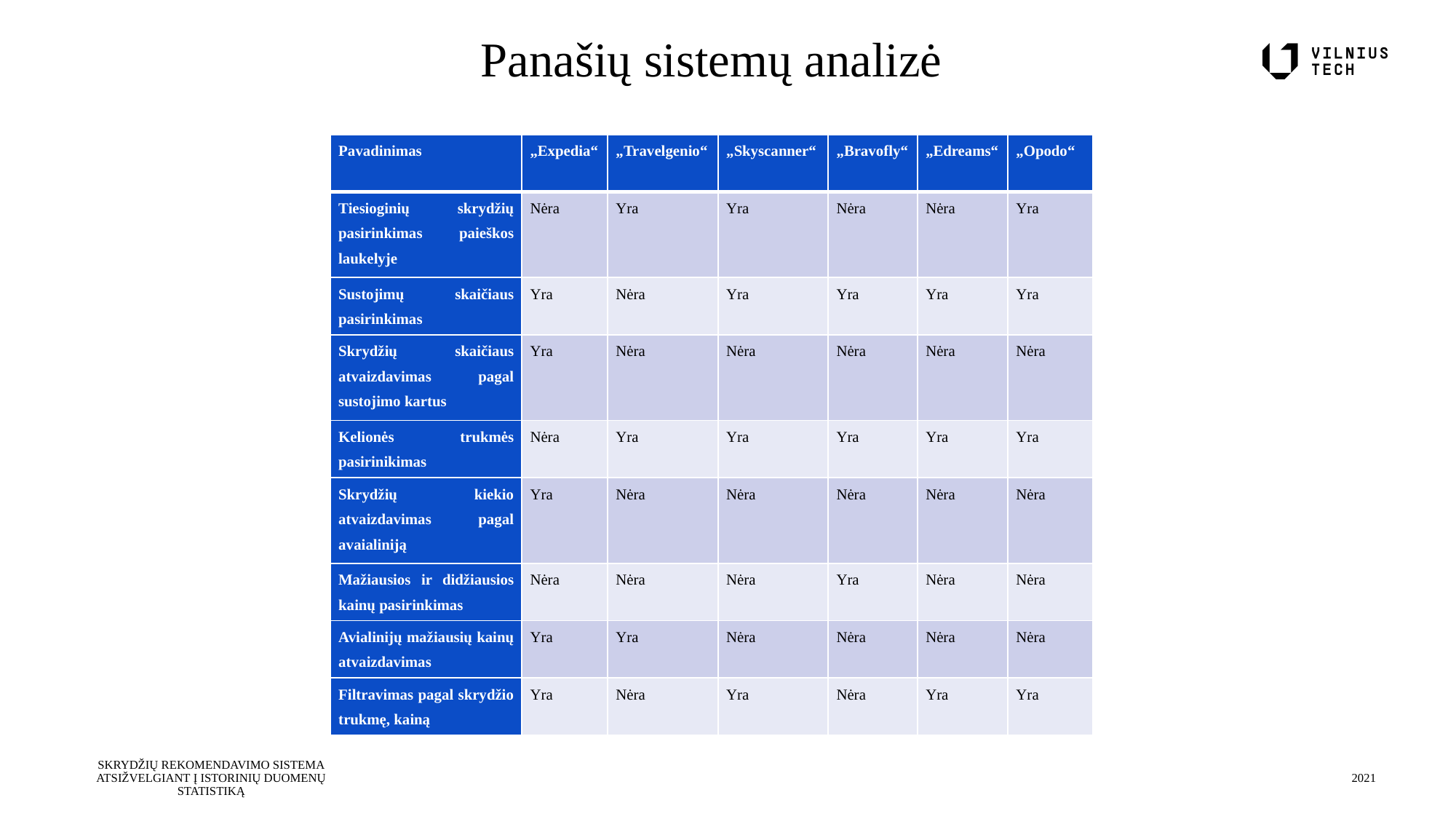

# Panašių sistemų analizė

| Pavadinimas | „Expedia“ | „Travelgenio“ | „Skyscanner“ | „Bravofly“ | „Edreams“ | „Opodo“ |
| --- | --- | --- | --- | --- | --- | --- |
| Tiesioginių skrydžių pasirinkimas paieškos laukelyje | Nėra | Yra | Yra | Nėra | Nėra | Yra |
| Sustojimų skaičiaus pasirinkimas | Yra | Nėra | Yra | Yra | Yra | Yra |
| Skrydžių skaičiaus atvaizdavimas pagal sustojimo kartus | Yra | Nėra | Nėra | Nėra | Nėra | Nėra |
| Kelionės trukmės pasirinikimas | Nėra | Yra | Yra | Yra | Yra | Yra |
| Skrydžių kiekio atvaizdavimas pagal avaialiniją | Yra | Nėra | Nėra | Nėra | Nėra | Nėra |
| Mažiausios ir didžiausios kainų pasirinkimas | Nėra | Nėra | Nėra | Yra | Nėra | Nėra |
| Avialinijų mažiausių kainų atvaizdavimas | Yra | Yra | Nėra | Nėra | Nėra | Nėra |
| Filtravimas pagal skrydžio trukmę, kainą | Yra | Nėra | Yra | Nėra | Yra | Yra |
SKRYDŽIŲ REKOMENDAVIMO SISTEMA ATSIŽVELGIANT Į ISTORINIŲ DUOMENŲ STATISTIKĄ
2021